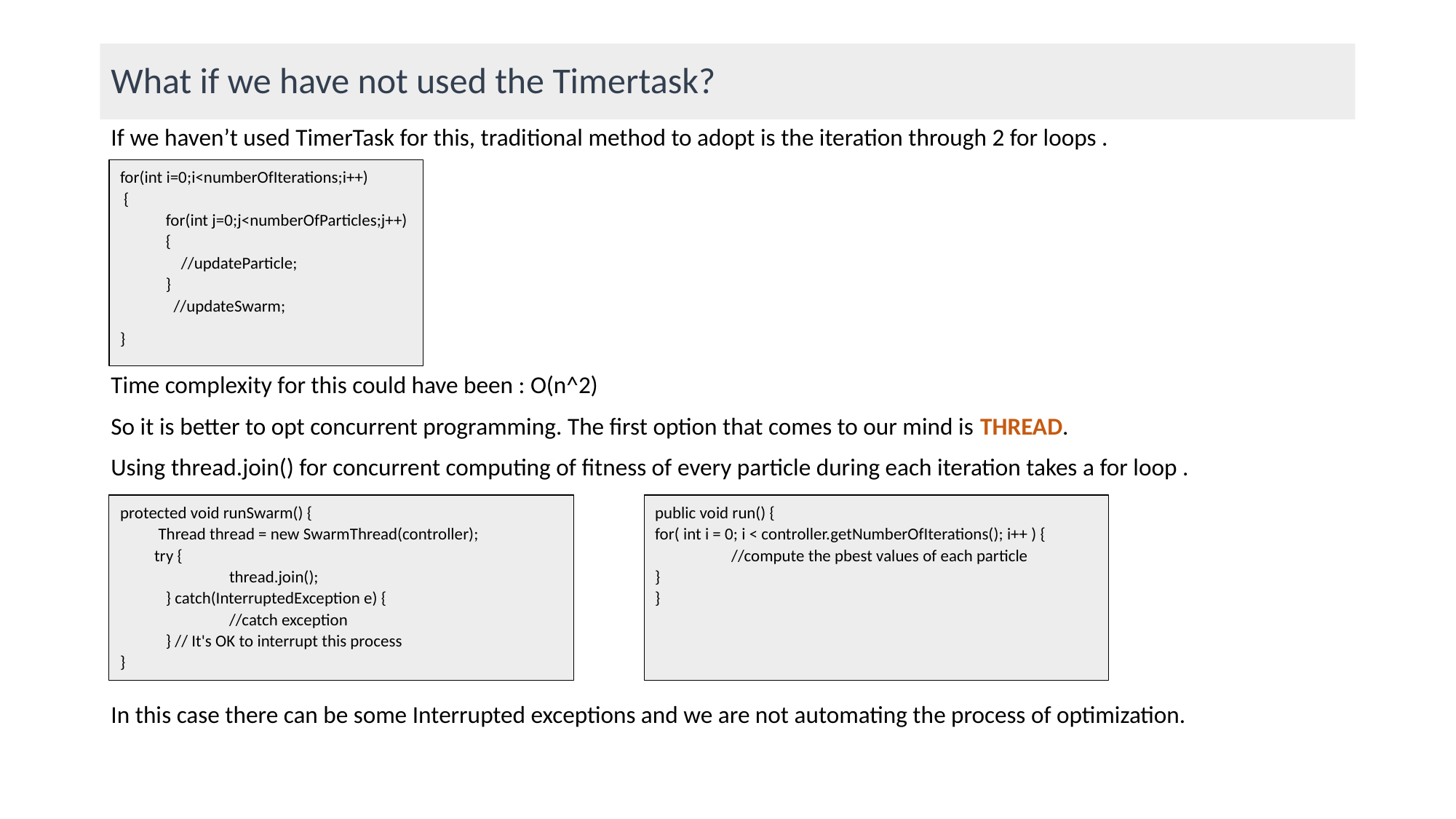

# What if we have not used the Timertask?
If we haven’t used TimerTask for this, traditional method to adopt is the iteration through 2 for loops .

Time complexity for this could have been : O(n^2)
So it is better to opt concurrent programming. The first option that comes to our mind is THREAD.
Using thread.join() for concurrent computing of fitness of every particle during each iteration takes a for loop .

In this case there can be some Interrupted exceptions and we are not automating the process of optimization.

for(int i=0;i<numberOfIterations;i++)
 {
            for(int j=0;j<numberOfParticles;j++)
            {
                //updateParticle;
            }
              //updateSwarm;
}

public void run() {
for( int i = 0; i < controller.getNumberOfIterations(); i++ ) {
                    //compute the pbest values of each particle
}
}
protected void runSwarm() {
          Thread thread = new SwarmThread(controller);
         try {
	thread.join();
            } catch(InterruptedException e) {
	//catch exception
            } // It's OK to interrupt this process
}